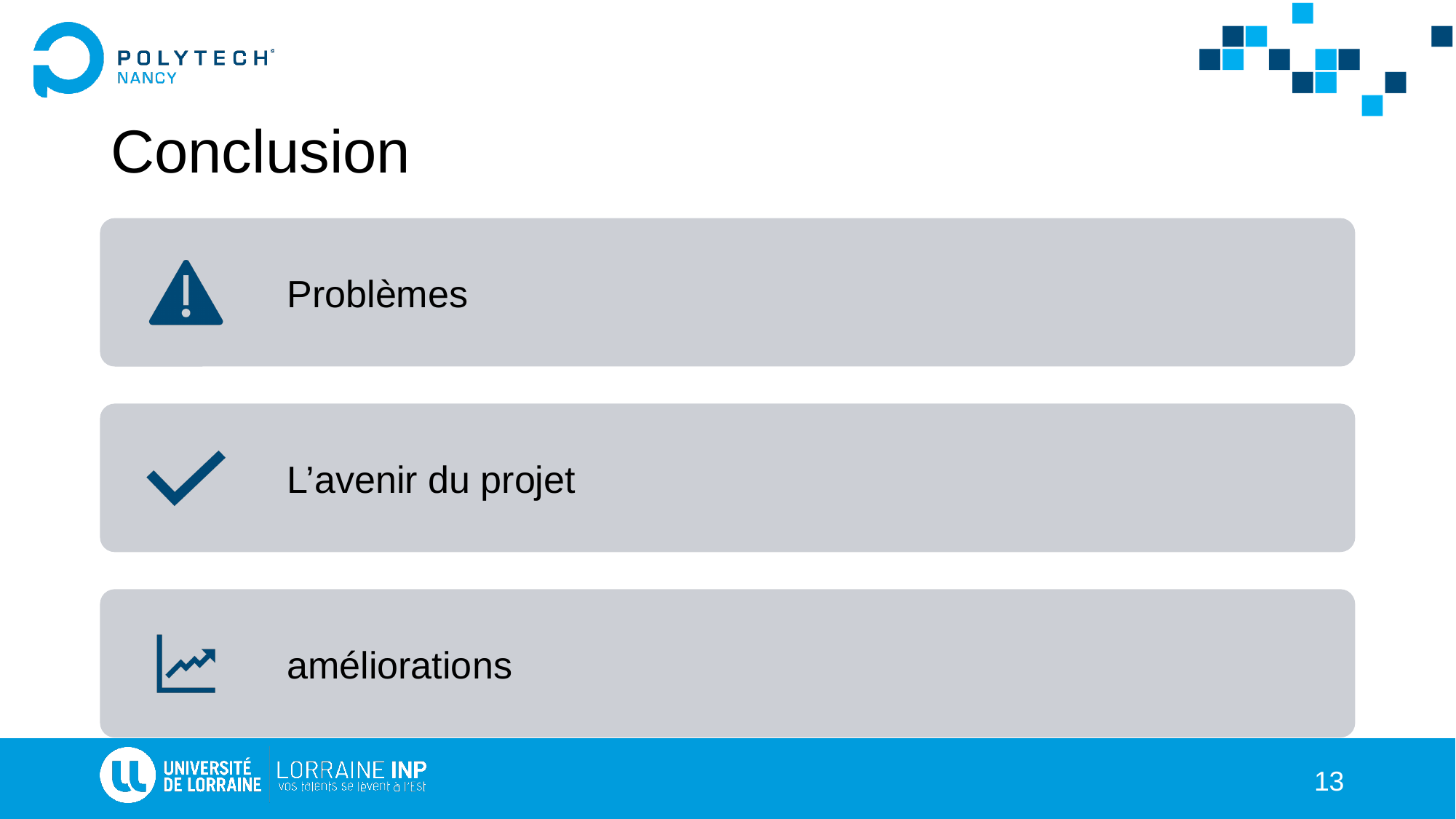

# Conclusion
Problèmes
L’avenir du projet
améliorations